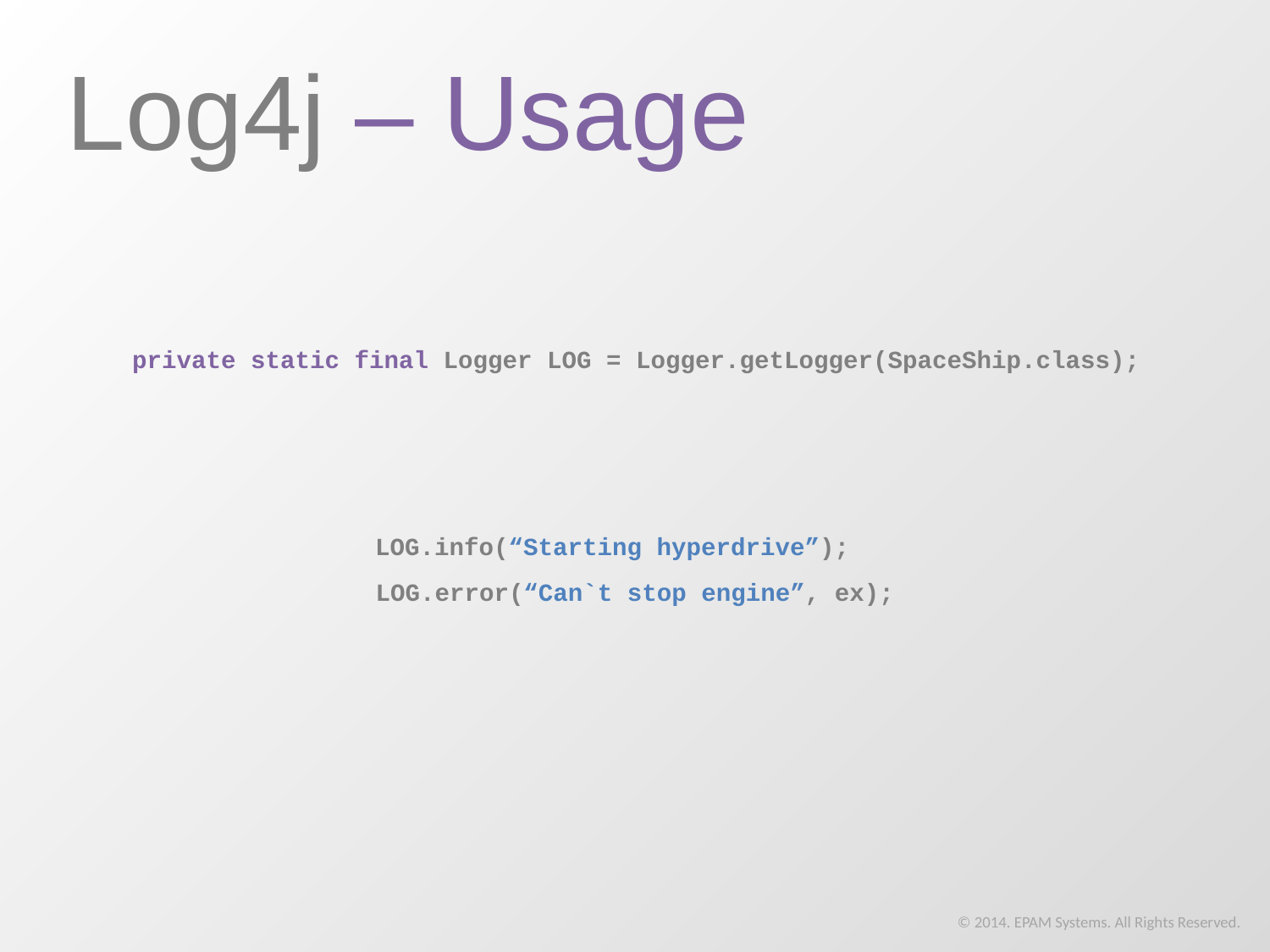

Log4j – Usage
private static final Logger LOG = Logger.getLogger(SpaceShip.class);
LOG.info(“Starting hyperdrive”);
LOG.error(“Can`t stop engine”, ex);
© 2014. EPAM Systems. All Rights Reserved.